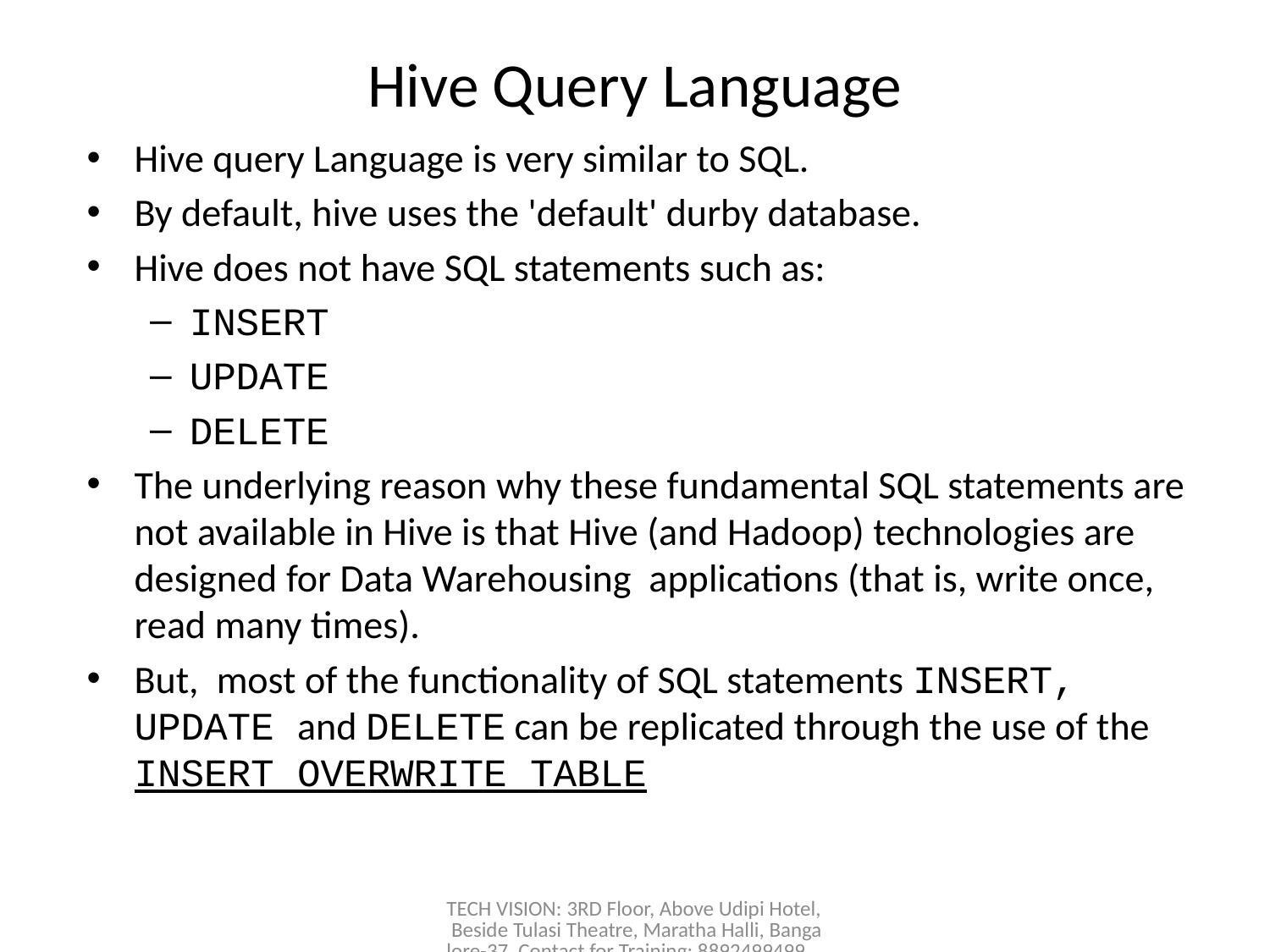

# Hive Query Language
Hive query Language is very similar to SQL.
By default, hive uses the 'default' durby database.
Hive does not have SQL statements such as:
INSERT
UPDATE
DELETE
The underlying reason why these fundamental SQL statements are not available in Hive is that Hive (and Hadoop) technologies are designed for Data Warehousing  applications (that is, write once, read many times).
But,  most of the functionality of SQL statements INSERT, UPDATE and DELETE can be replicated through the use of the INSERT OVERWRITE TABLE

TECH VISION: 3RD Floor, Above Udipi Hotel, Beside Tulasi Theatre, Maratha Halli, Bangalore-37, Contact for Training: 8892499499, 8867662564